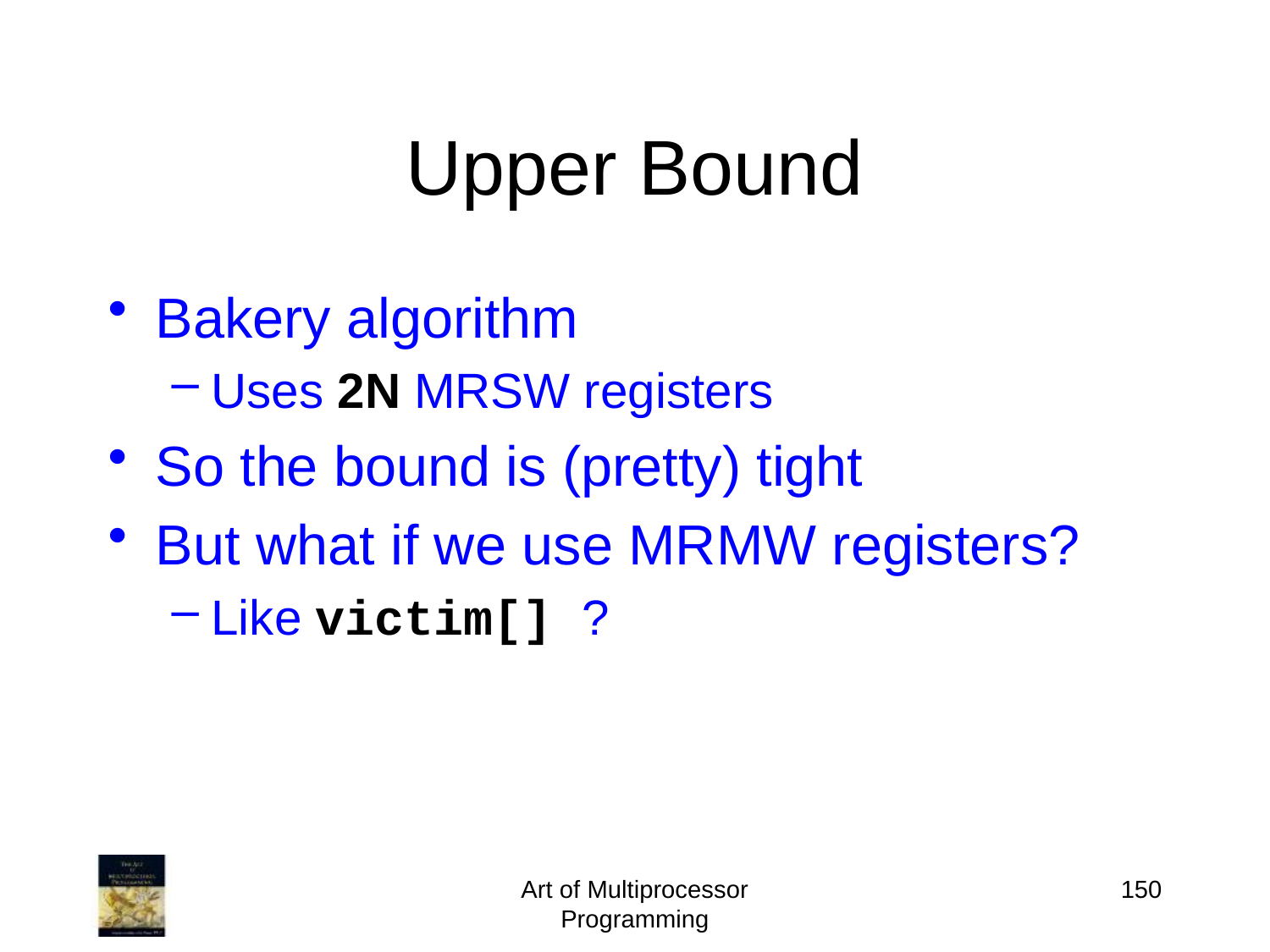

# Upper Bound
Bakery algorithm
Uses 2N MRSW registers
So the bound is (pretty) tight
But what if we use MRMW registers?
Like victim[] ?
Art of Multiprocessor Programming
150